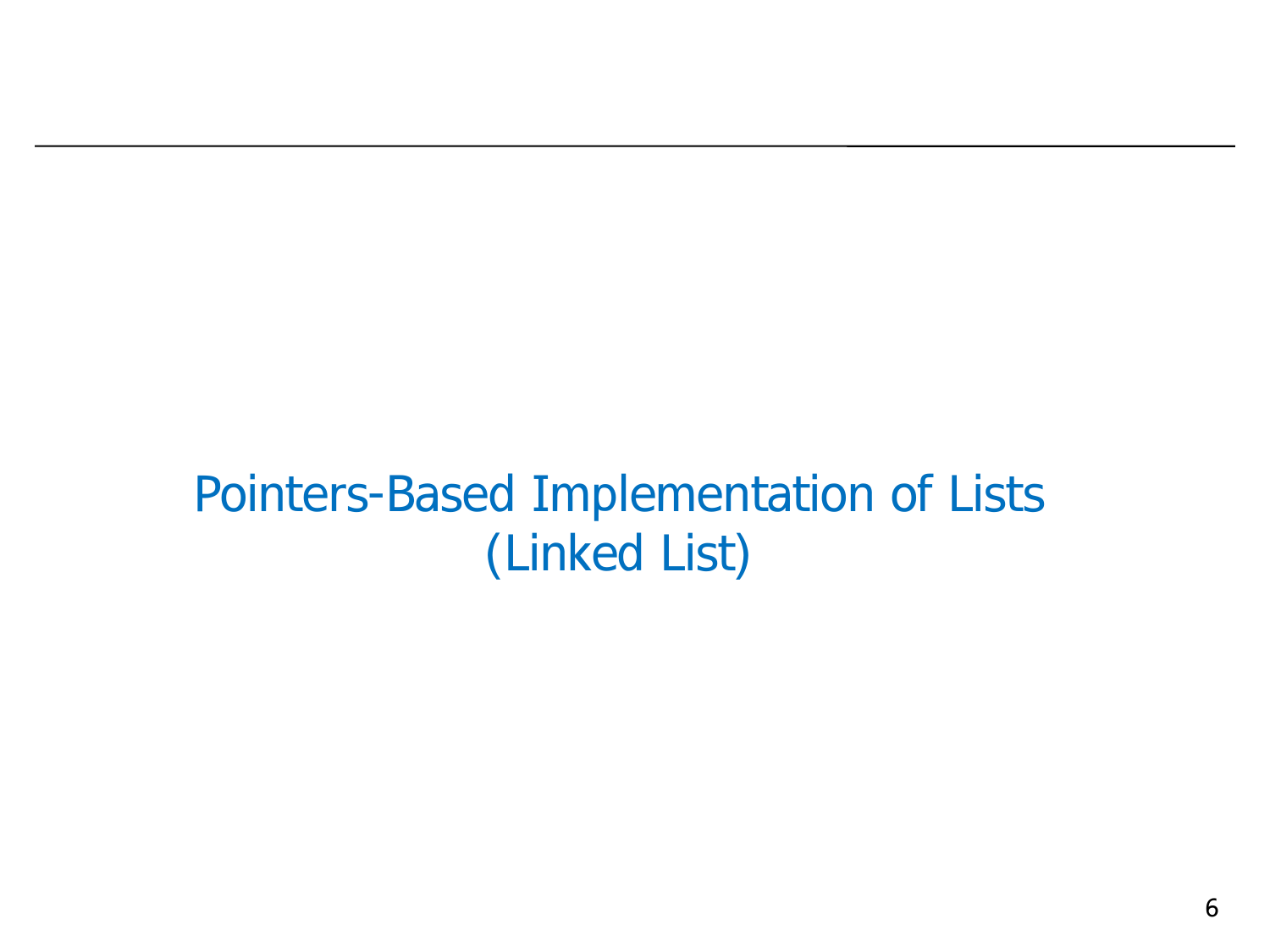

#
Pointers-Based Implementation of Lists (Linked List)
6